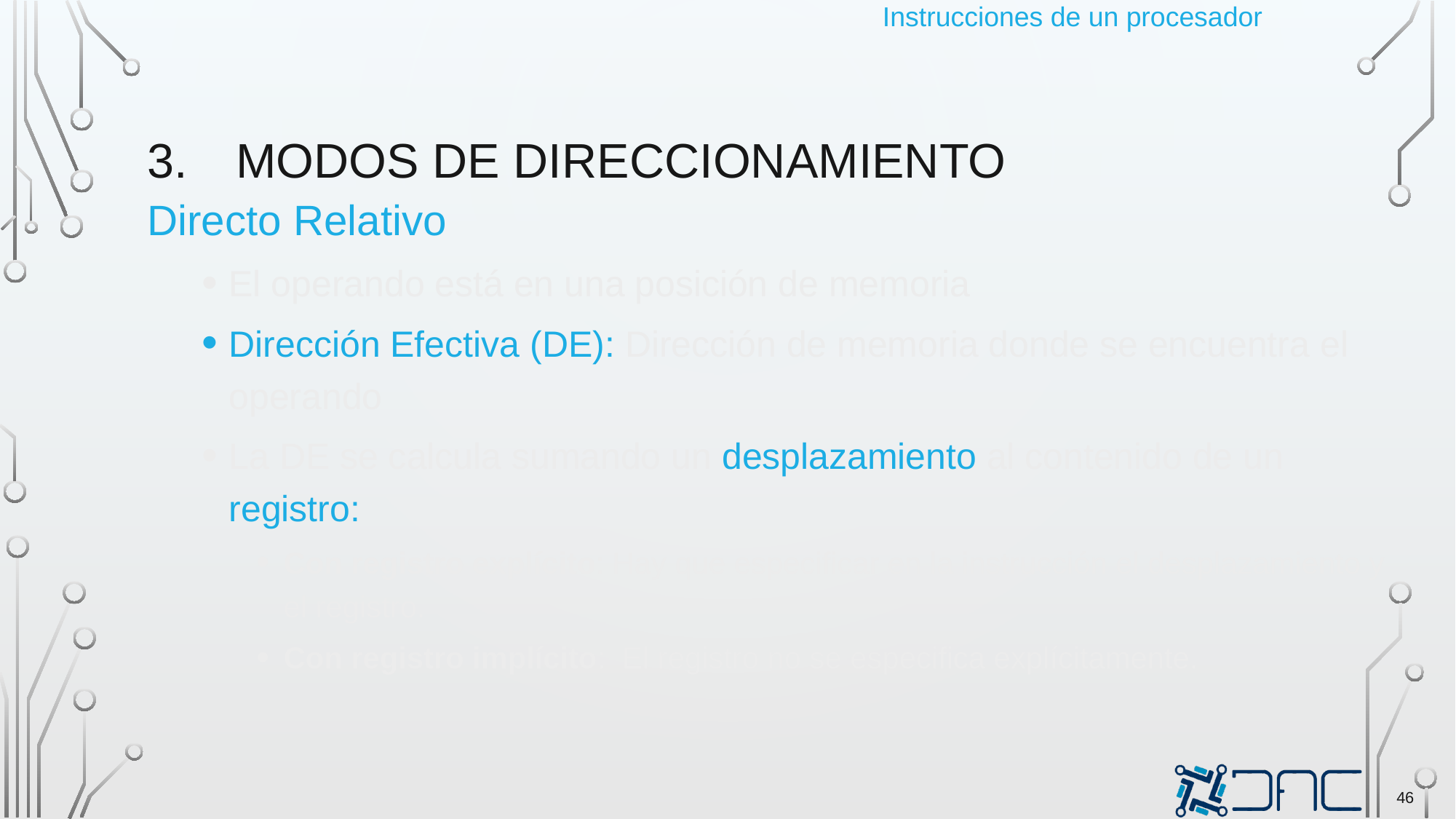

Instrucciones de un procesador
# Modos de direccionamiento
Directo Relativo
El operando está en una posición de memoria
Dirección Efectiva (DE): Dirección de memoria donde se encuentra el operando
La DE se calcula sumando un desplazamiento al contenido de un registro:
Con registro explícito: Hay que especificar en la instrucción el desplazamiento y el registro.
Con registro implícito:  El registro no se especifica explícitamente.

46